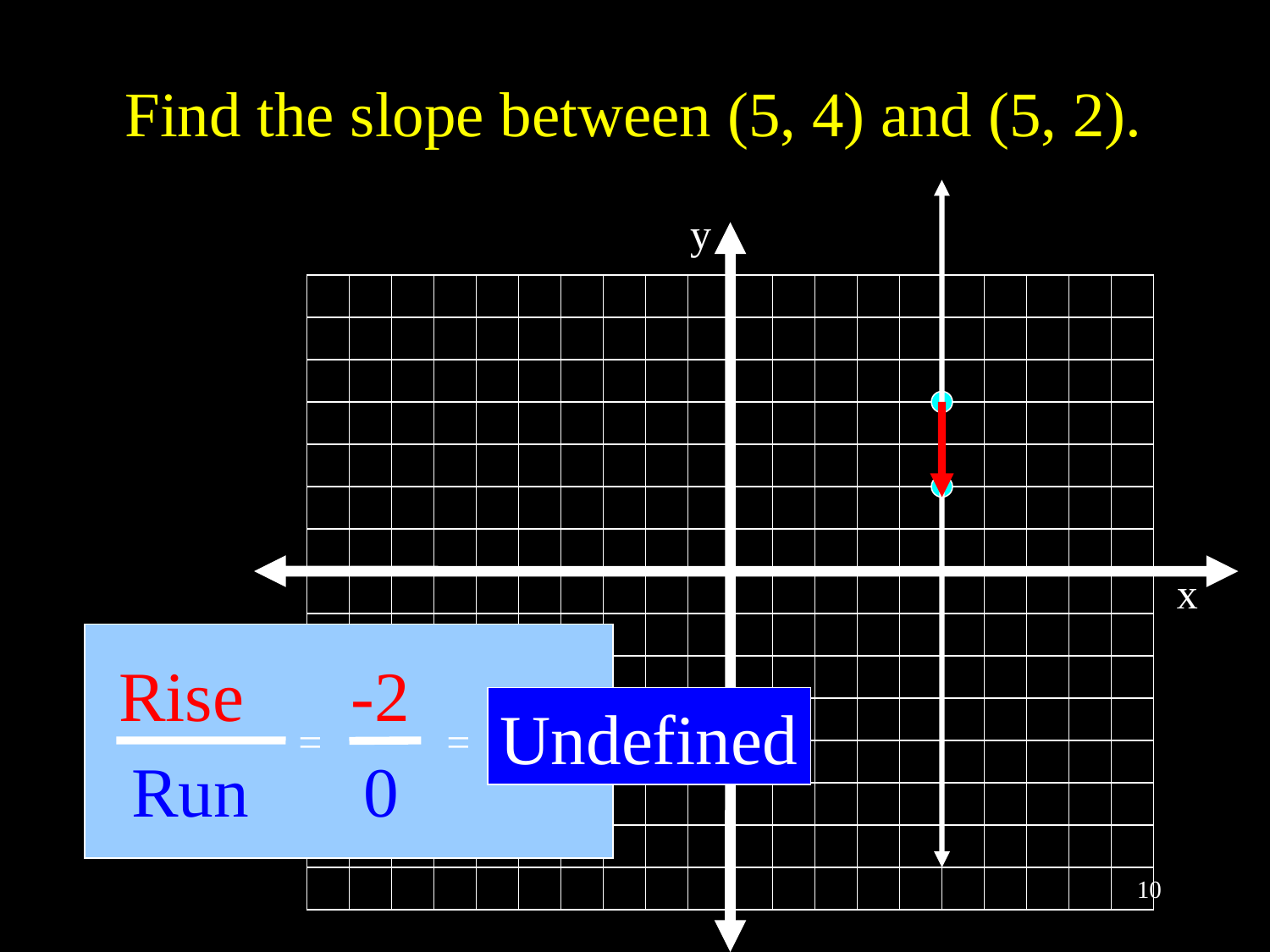

# Find the slope between (5, 4) and (5, 2).

y

x

Rise
-2
Undefined
=
=

Run

0
10